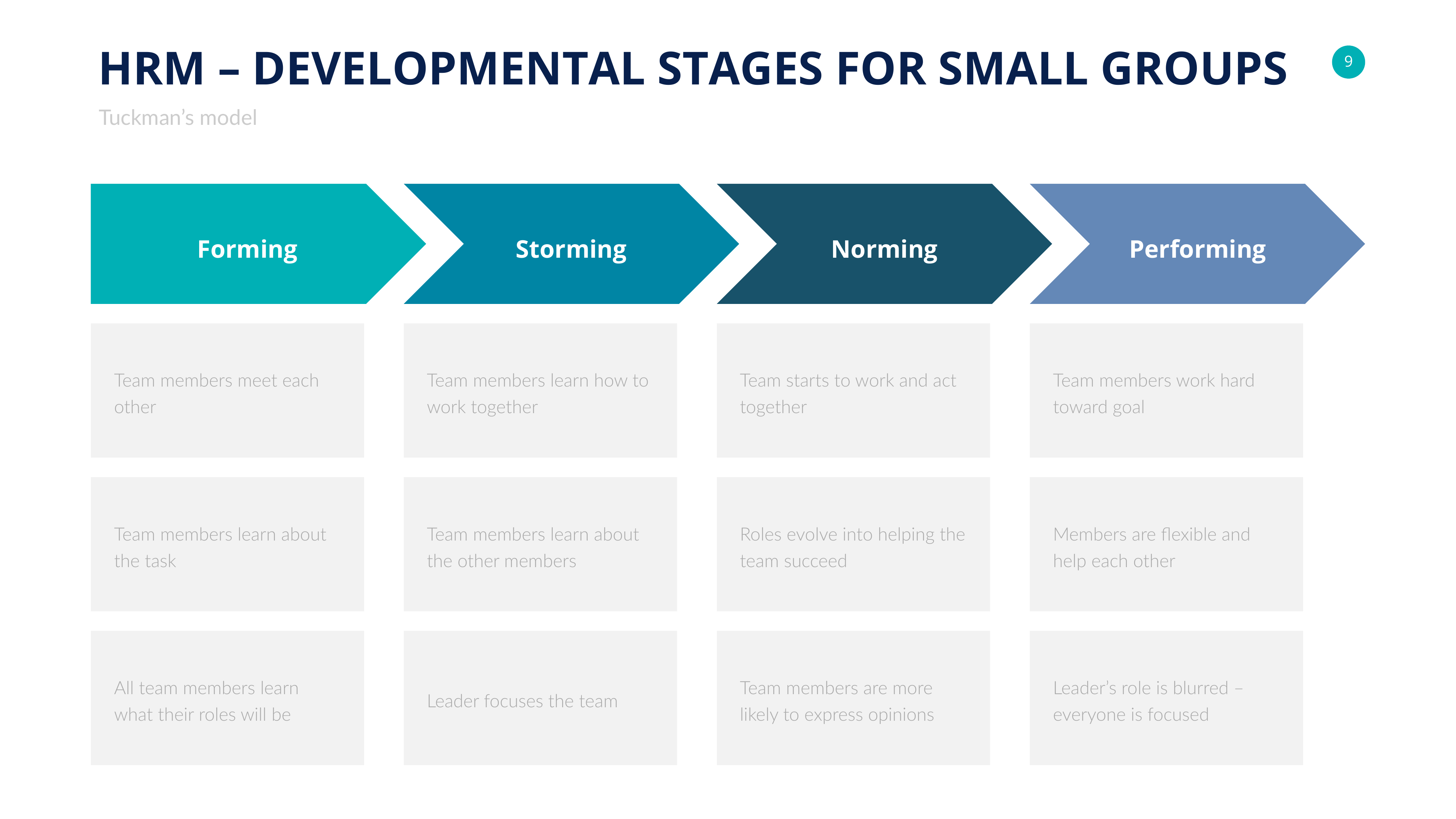

HRM – DEVELOPMENTAL STAGES FOR SMALL GROUPS
Tuckman’s model

Forming
Storming
Norming
Performing

Team members meet each other
Team members learn how to work together
Team starts to work and act together
Team members work hard toward goal

Team members learn about the task
Team members learn about the other members
Roles evolve into helping the team succeed
Members are flexible and help each other

All team members learn what their roles will be
Team members are more likely to express opinions
Leader’s role is blurred – everyone is focused
Leader focuses the team